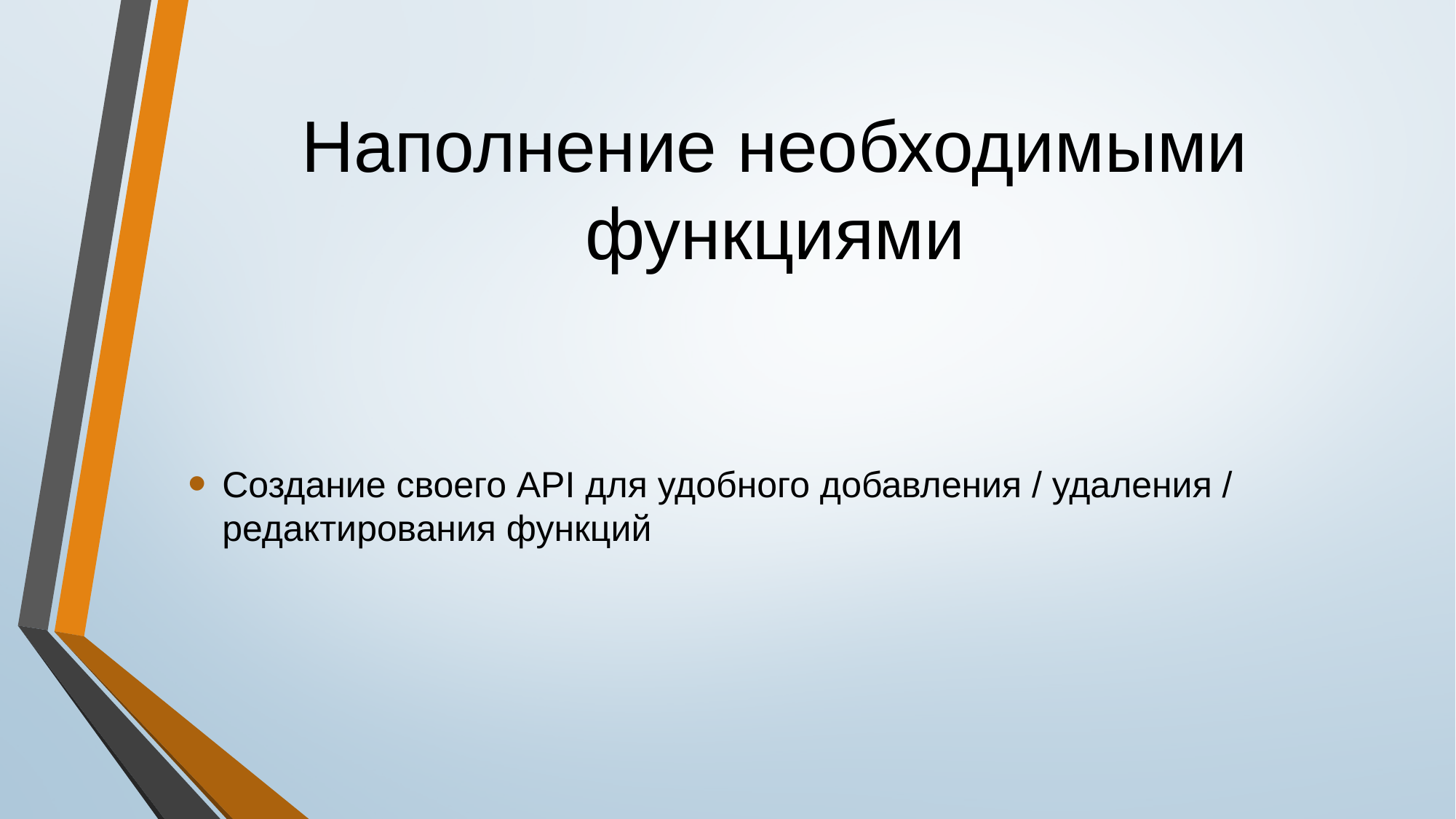

# Наполнение необходимыми функциями
Создание своего API для удобного добавления / удаления / редактирования функций